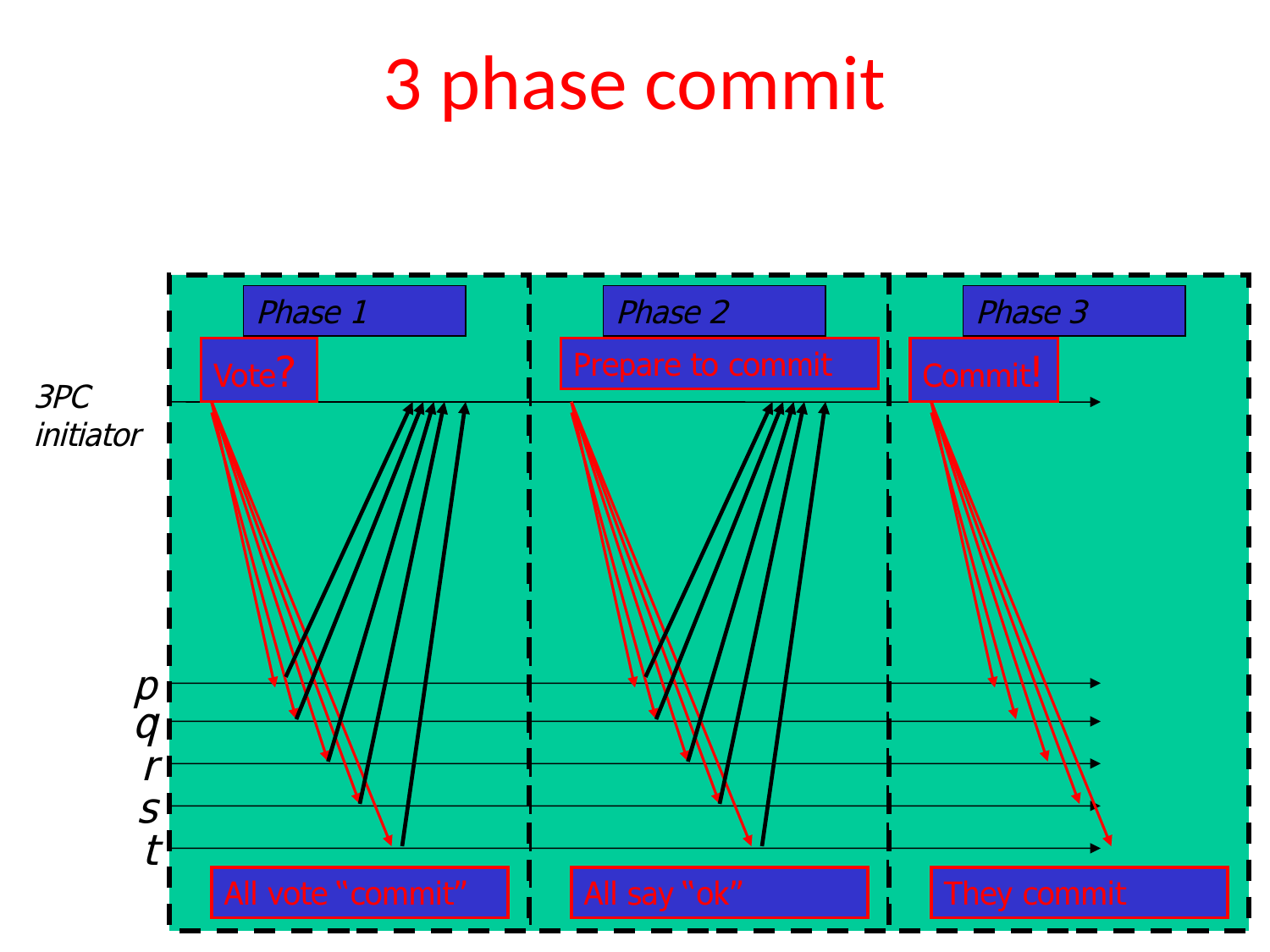

# 3 phase commit

Phase 1
Phase 2
Phase 3
Vote?
Prepare to commit
Commit!
3PC initiator

p

q

r

s

t

All vote “commit”
All say “ok”
They commit